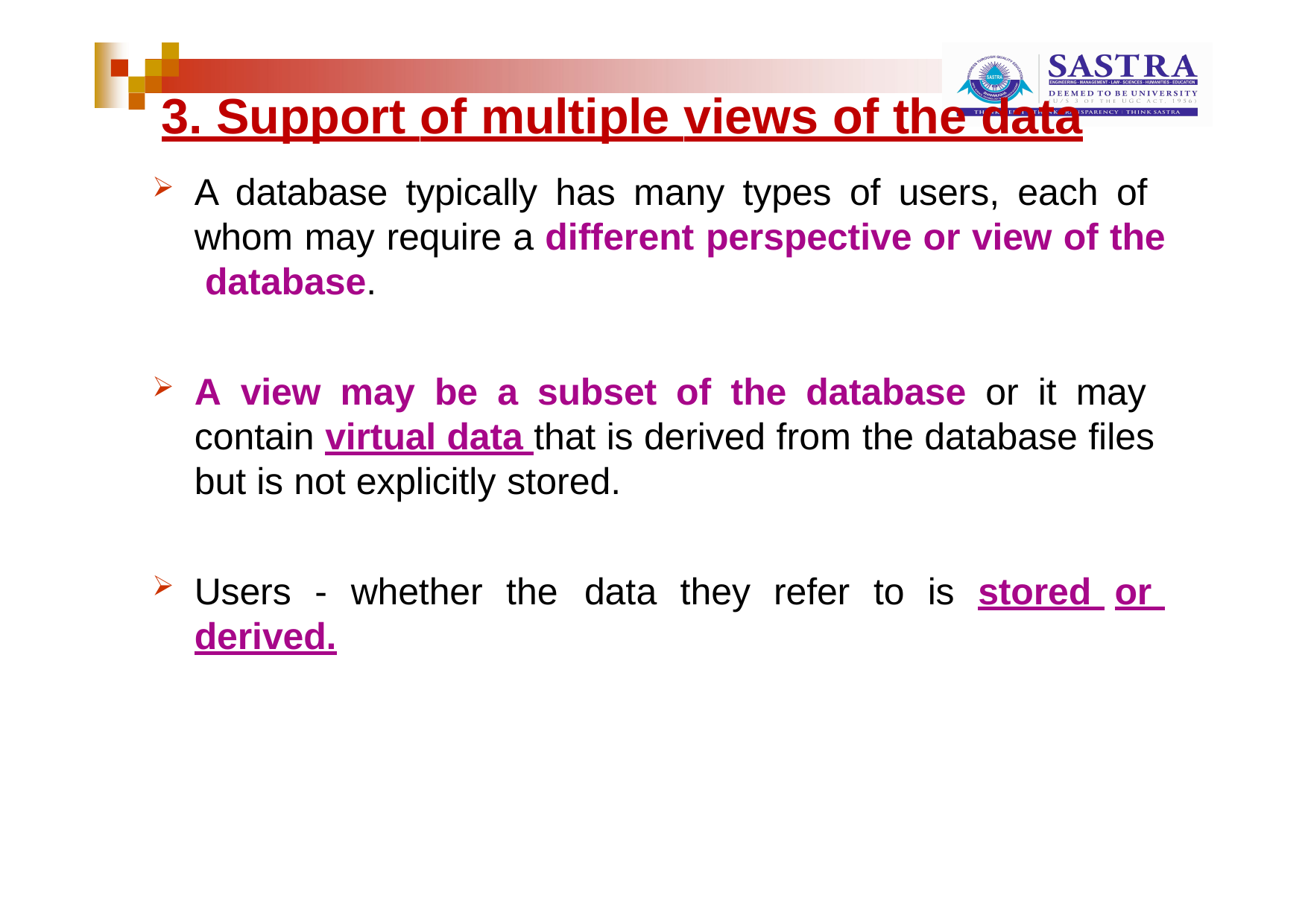

# 3. Support of multiple views of the data
A database typically has many types of users, each of  whom may require a different perspective or view of the  database.

A view may be a subset of the database or it may  contain virtual data that is derived from the database files  but is not explicitly stored.

Users - whether the  data they refer to is stored or  derived.